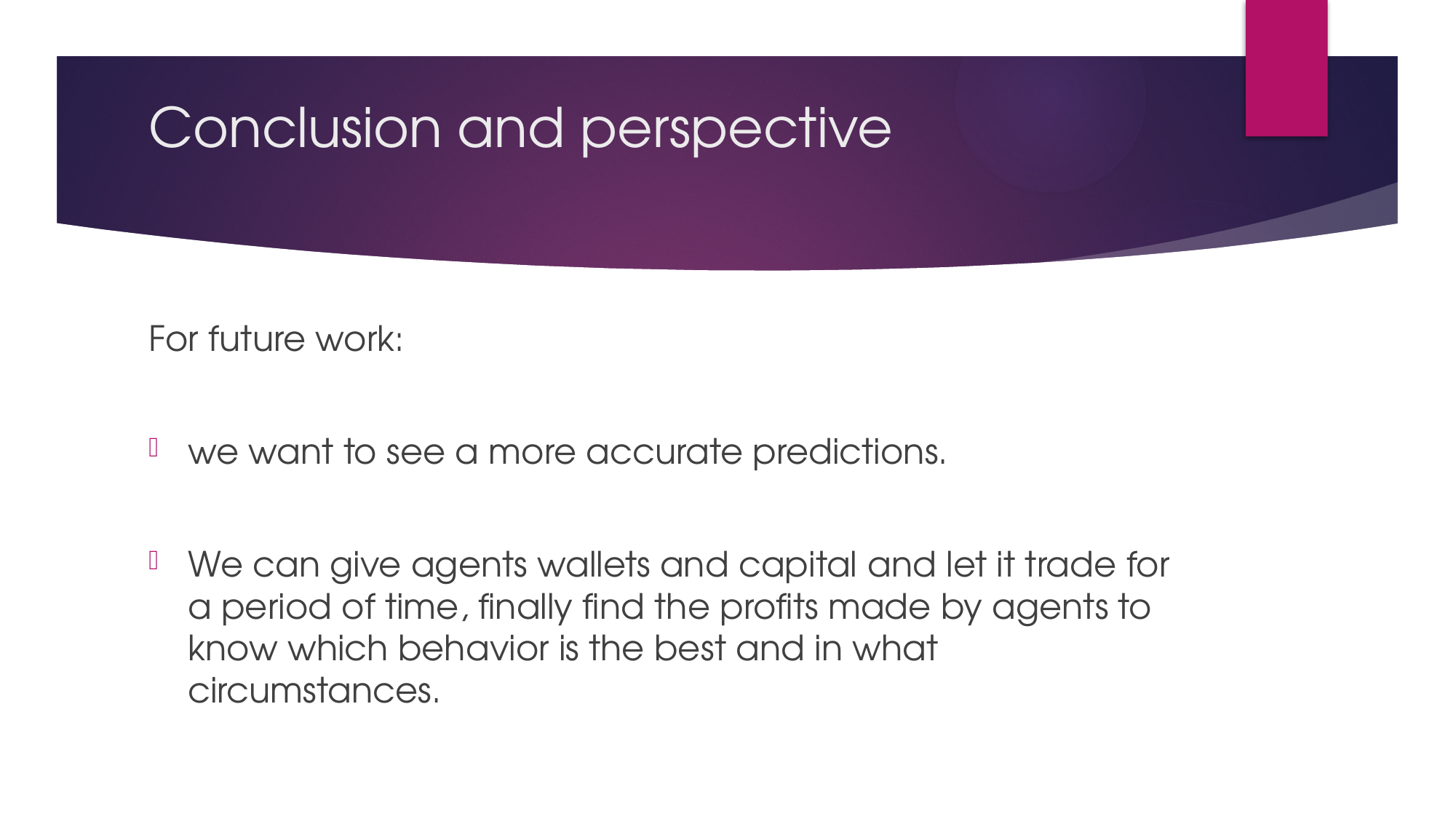

# Conclusion and perspective
For future work:

we want to see a more accurate predictions.

We can give agents wallets and capital and let it trade for a period of time, finally find the profits made by agents to know which behavior is the best and in what circumstances.